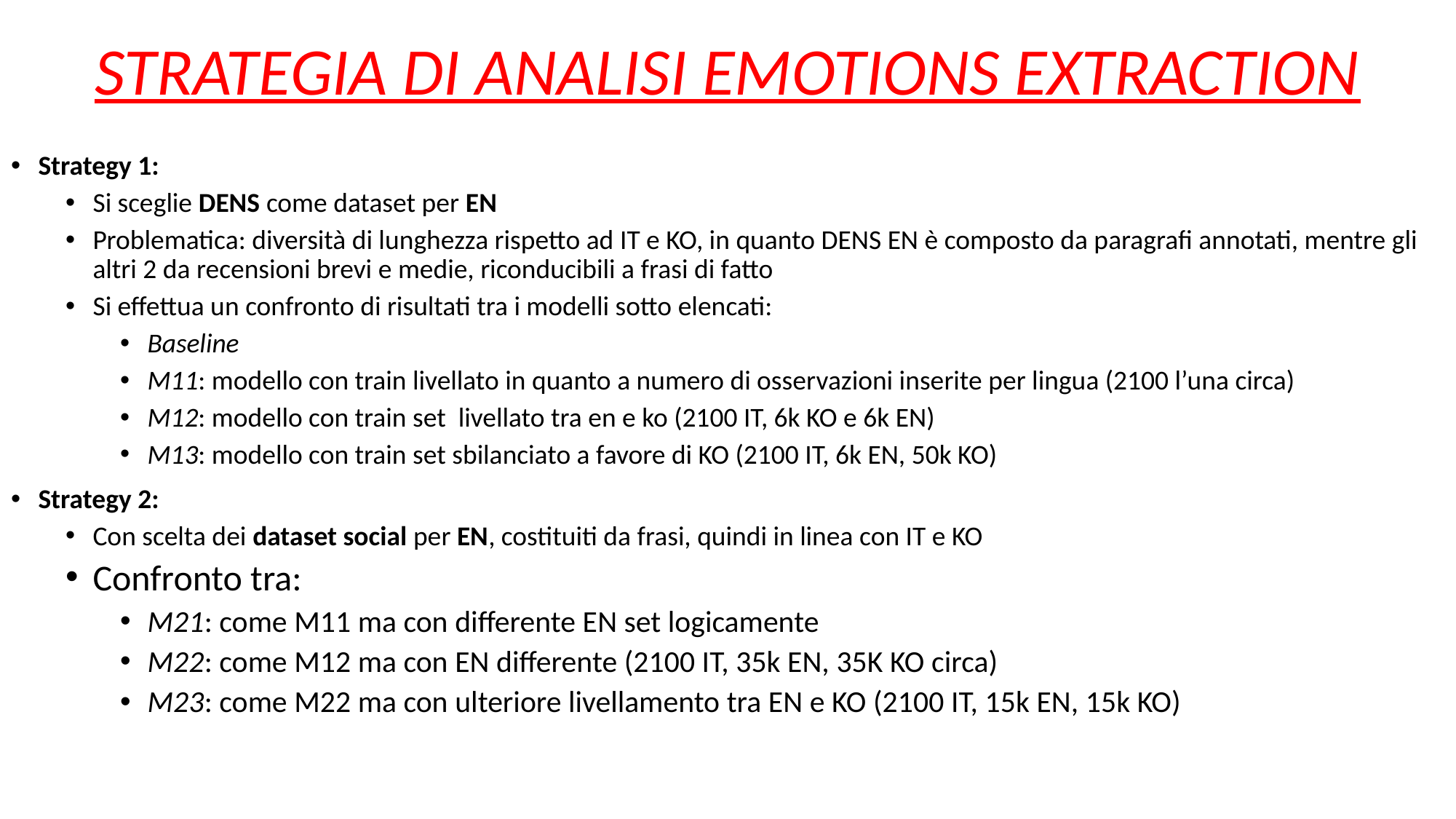

# STRATEGIA DI ANALISI EMOTIONS EXTRACTION
Strategy 1:
Si sceglie DENS come dataset per EN
Problematica: diversità di lunghezza rispetto ad IT e KO, in quanto DENS EN è composto da paragrafi annotati, mentre gli altri 2 da recensioni brevi e medie, riconducibili a frasi di fatto
Si effettua un confronto di risultati tra i modelli sotto elencati:
Baseline
M11: modello con train livellato in quanto a numero di osservazioni inserite per lingua (2100 l’una circa)
M12: modello con train set  livellato tra en e ko (2100 IT, 6k KO e 6k EN)
M13: modello con train set sbilanciato a favore di KO (2100 IT, 6k EN, 50k KO)
Strategy 2:
Con scelta dei dataset social per EN, costituiti da frasi, quindi in linea con IT e KO
Confronto tra:
M21: come M11 ma con differente EN set logicamente
M22: come M12 ma con EN differente (2100 IT, 35k EN, 35K KO circa)
M23: come M22 ma con ulteriore livellamento tra EN e KO (2100 IT, 15k EN, 15k KO)